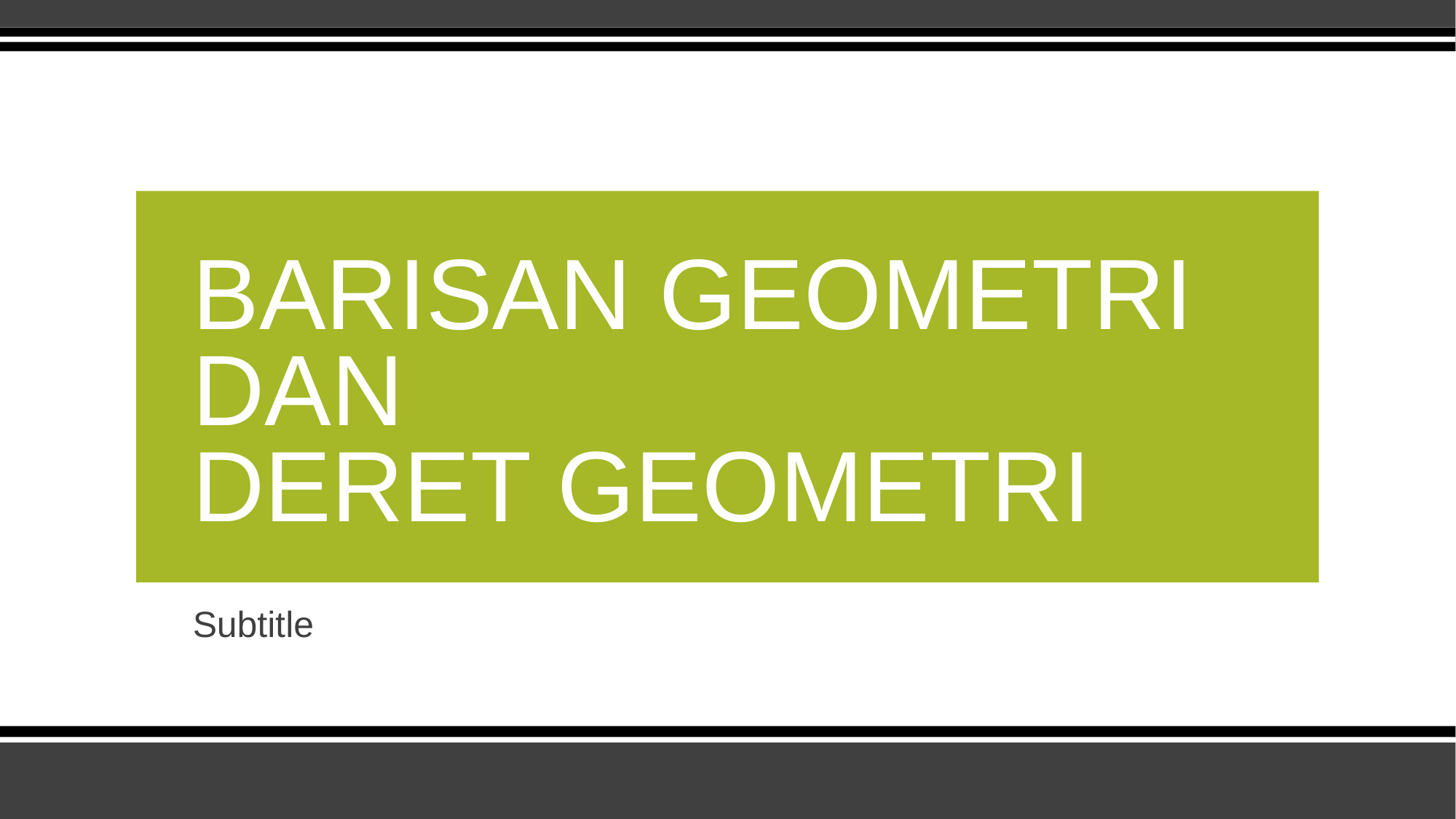

# BARISAN GEOMETRI DAN DERET GEOMETRI
Subtitle